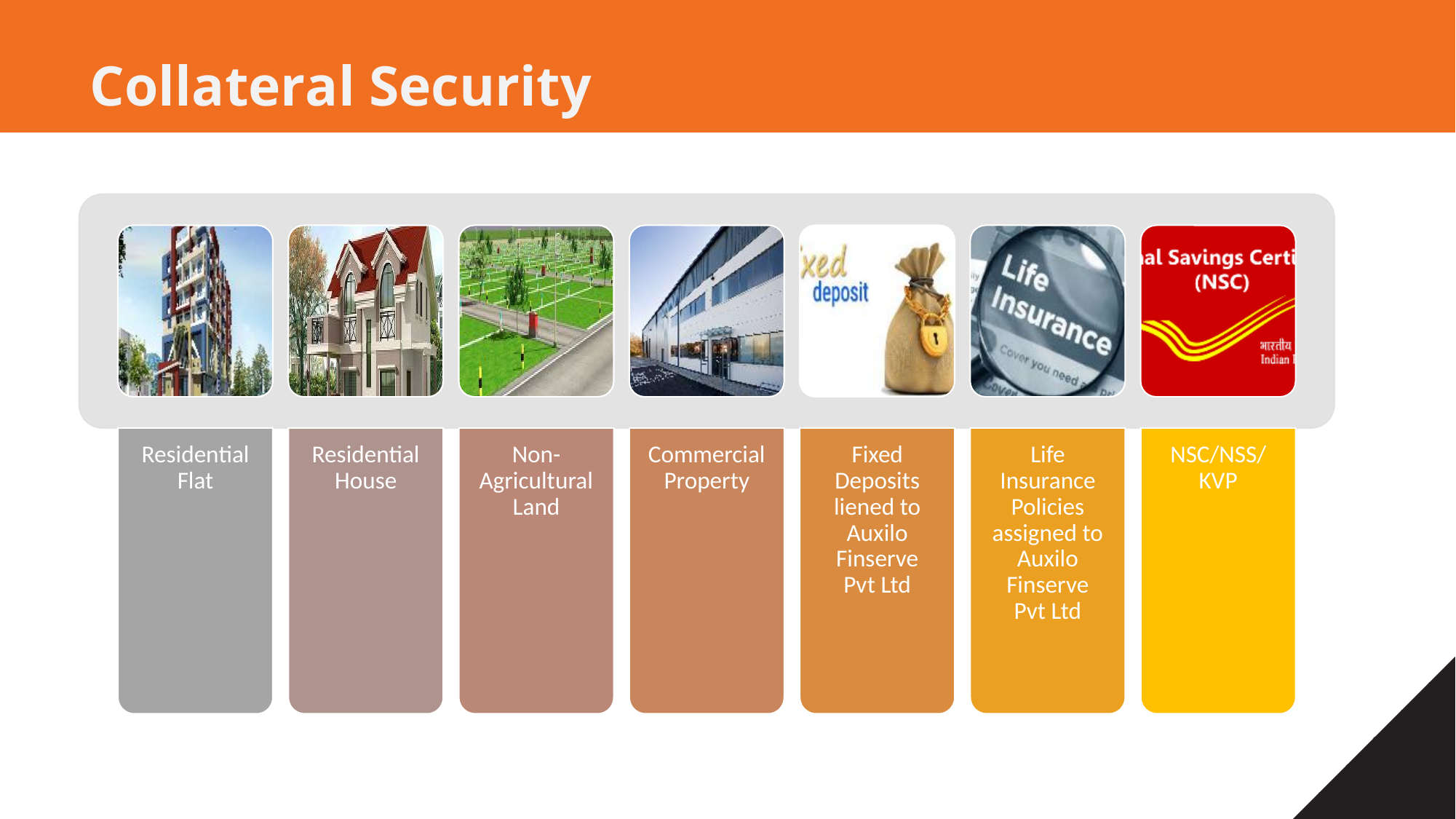

# Collateral Security
Residential Flat
Residential House
Non-Agricultural Land
Commercial Property
Fixed Deposits liened to Auxilo Finserve Pvt Ltd
Life Insurance Policies assigned to Auxilo Finserve Pvt Ltd
NSC/NSS/ KVP